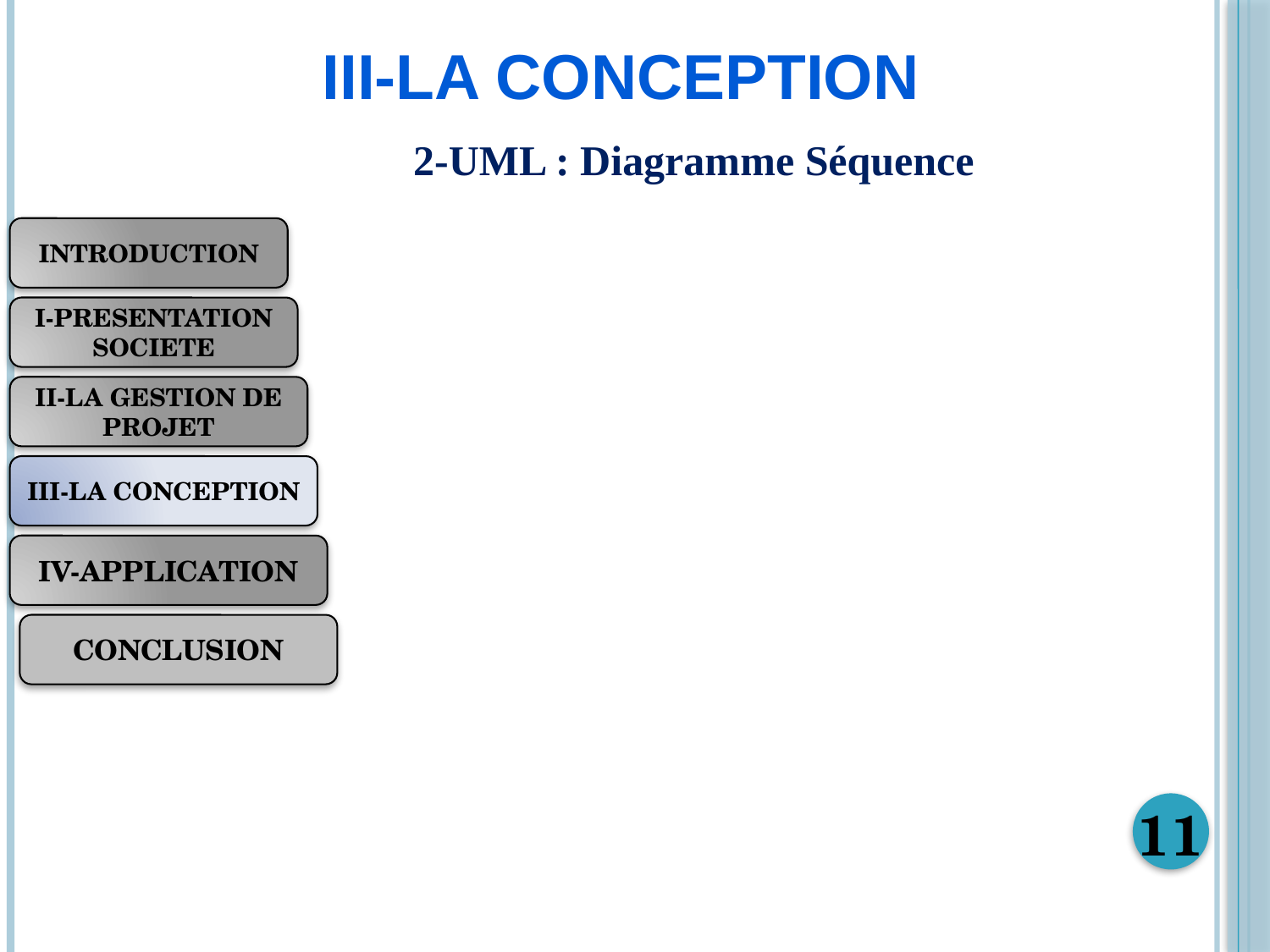

III-La Conception
      2-UML : Diagramme Séquence

INTRODUCTION
I-PRESENTATION SOCIETE
II-LA GESTION DE PROJET
III-LA CONCEPTION

IV-APPLICATION

CONCLUSION
11